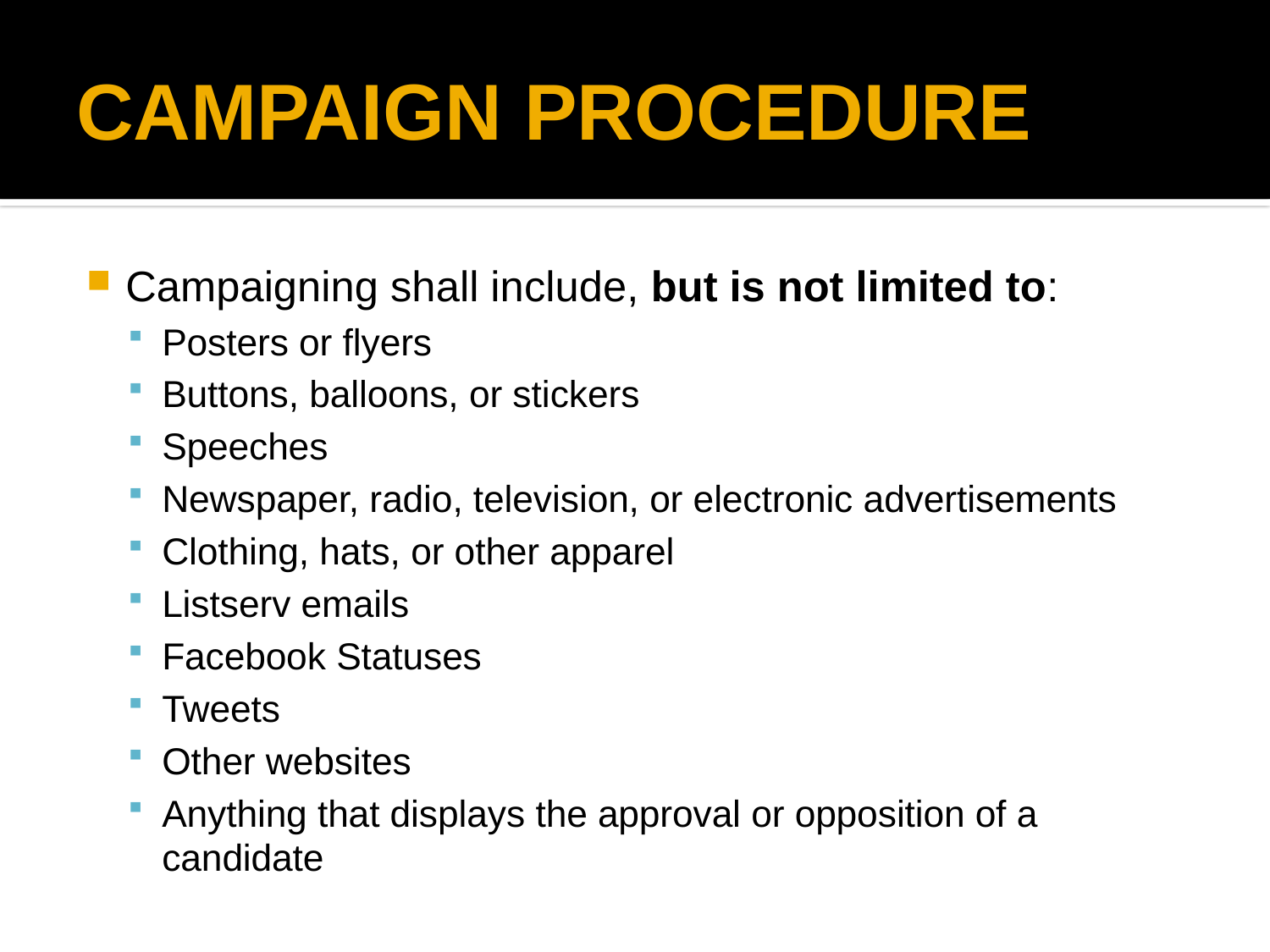

# CAMPAIGN PROCEDURE
Campaigning shall include, but is not limited to:
Posters or flyers
Buttons, balloons, or stickers
Speeches
Newspaper, radio, television, or electronic advertisements
Clothing, hats, or other apparel
Listserv emails
Facebook Statuses
Tweets
Other websites
Anything that displays the approval or opposition of a candidate